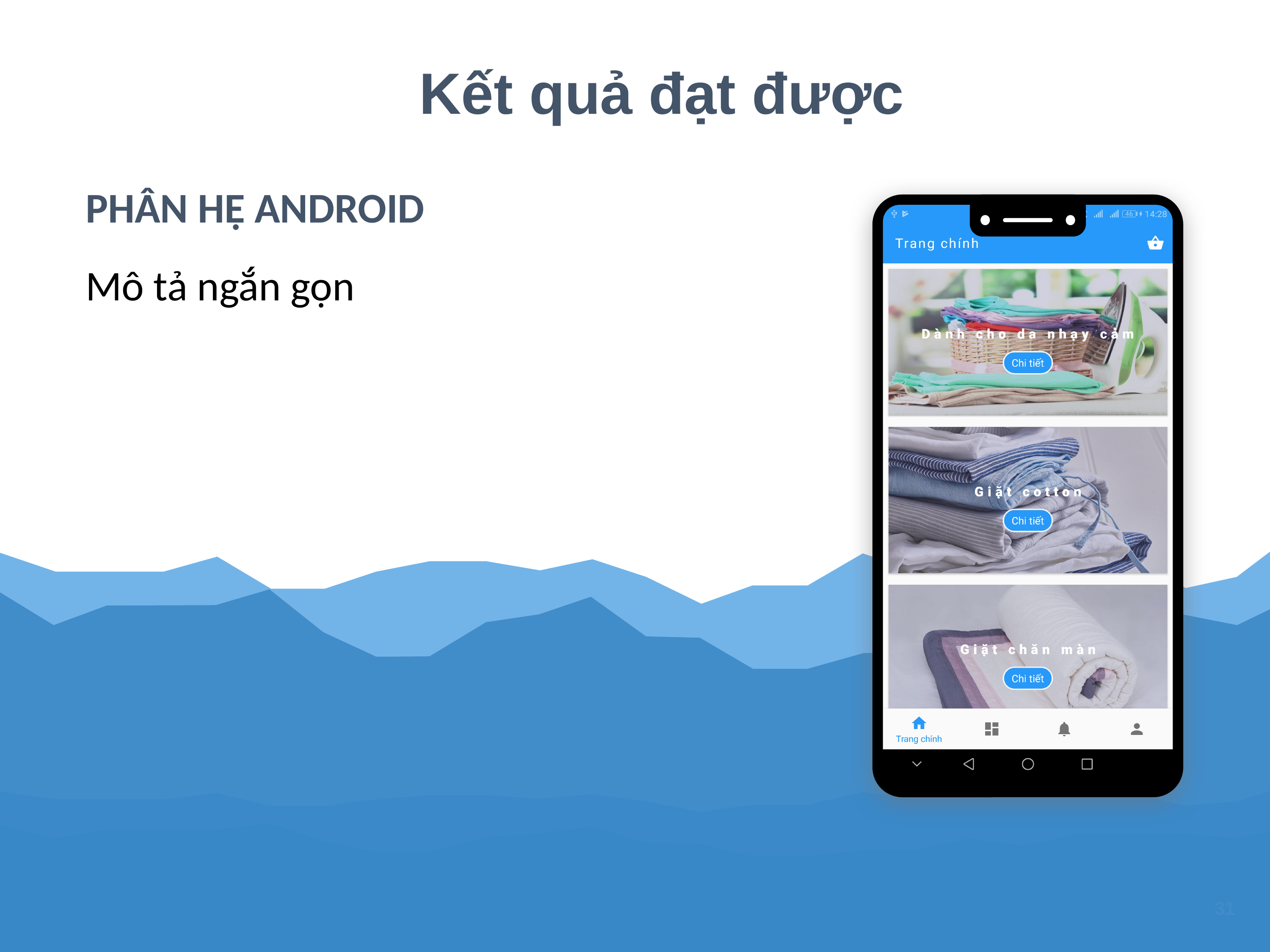

Kết quả đạt được
PHÂN HỆ ANDROID

Mô tả ngắn gọn